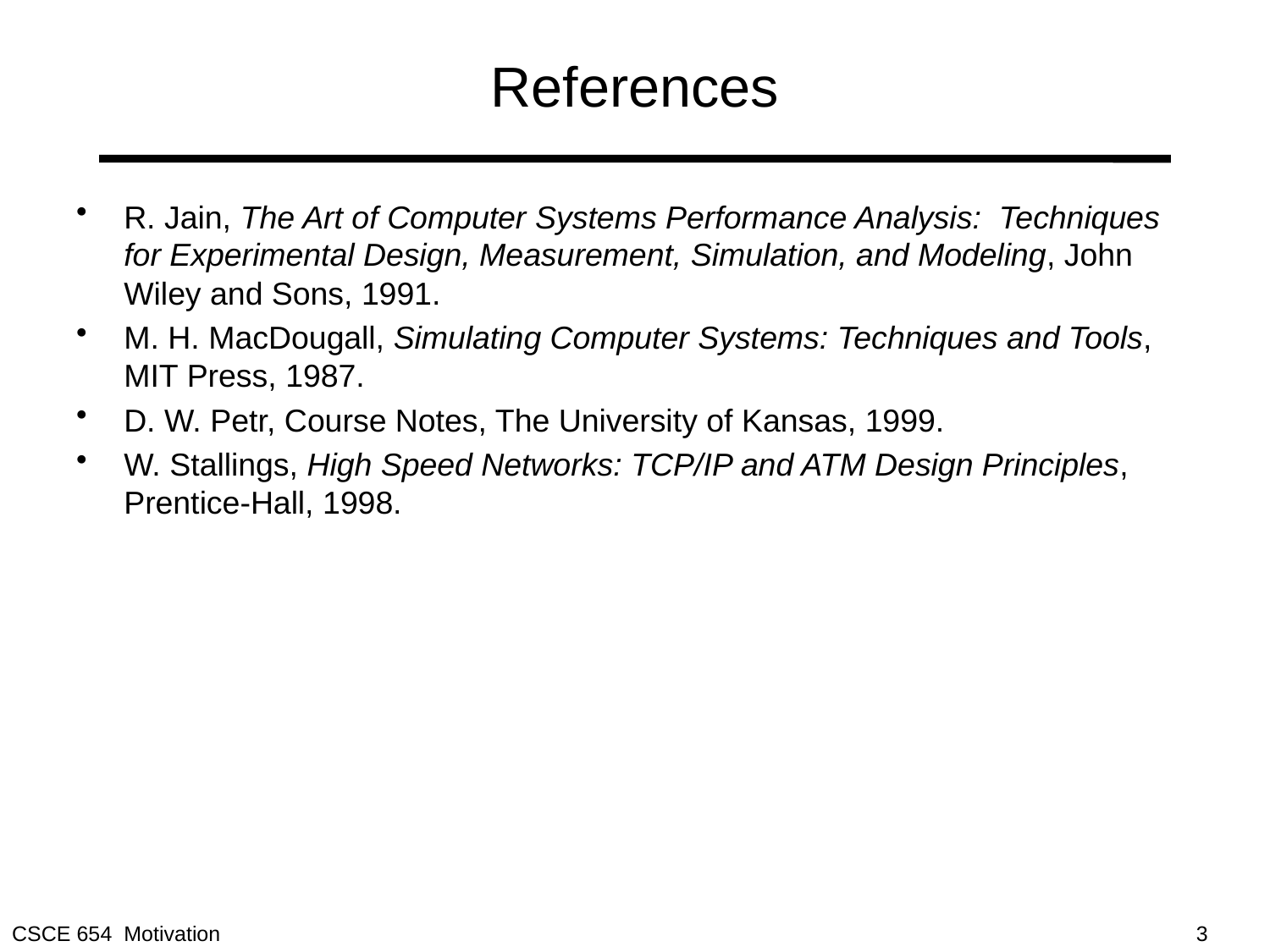

# References
R. Jain, The Art of Computer Systems Performance Analysis:  Techniques for Experimental Design, Measurement, Simulation, and Modeling, John Wiley and Sons, 1991.
M. H. MacDougall, Simulating Computer Systems: Techniques and Tools, MIT Press, 1987.
D. W. Petr, Course Notes, The University of Kansas, 1999.
W. Stallings, High Speed Networks: TCP/IP and ATM Design Principles, Prentice-Hall, 1998.